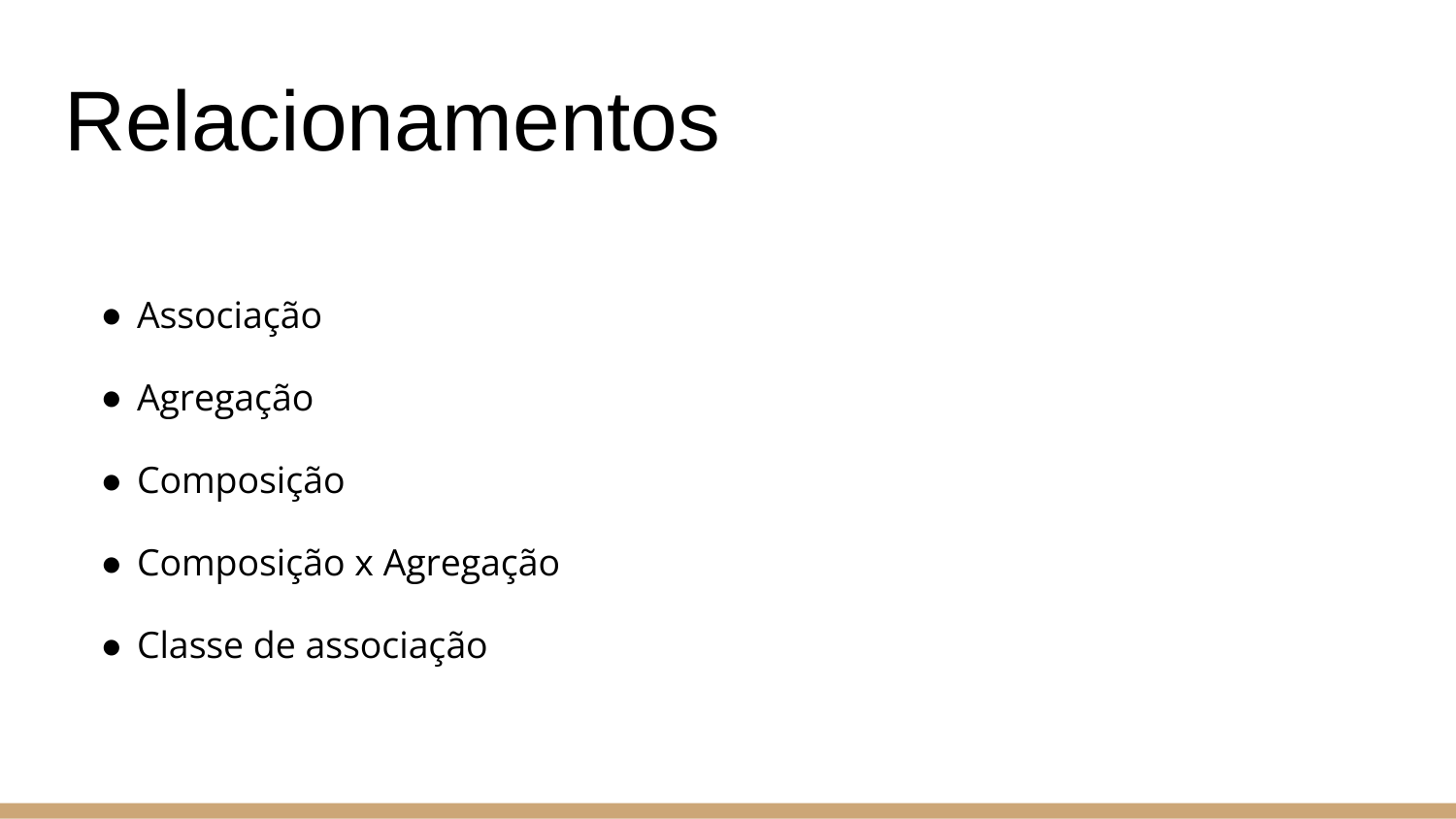

# Relacionamentos

Associação
Agregação
Composição
Composição x Agregação
Classe de associação